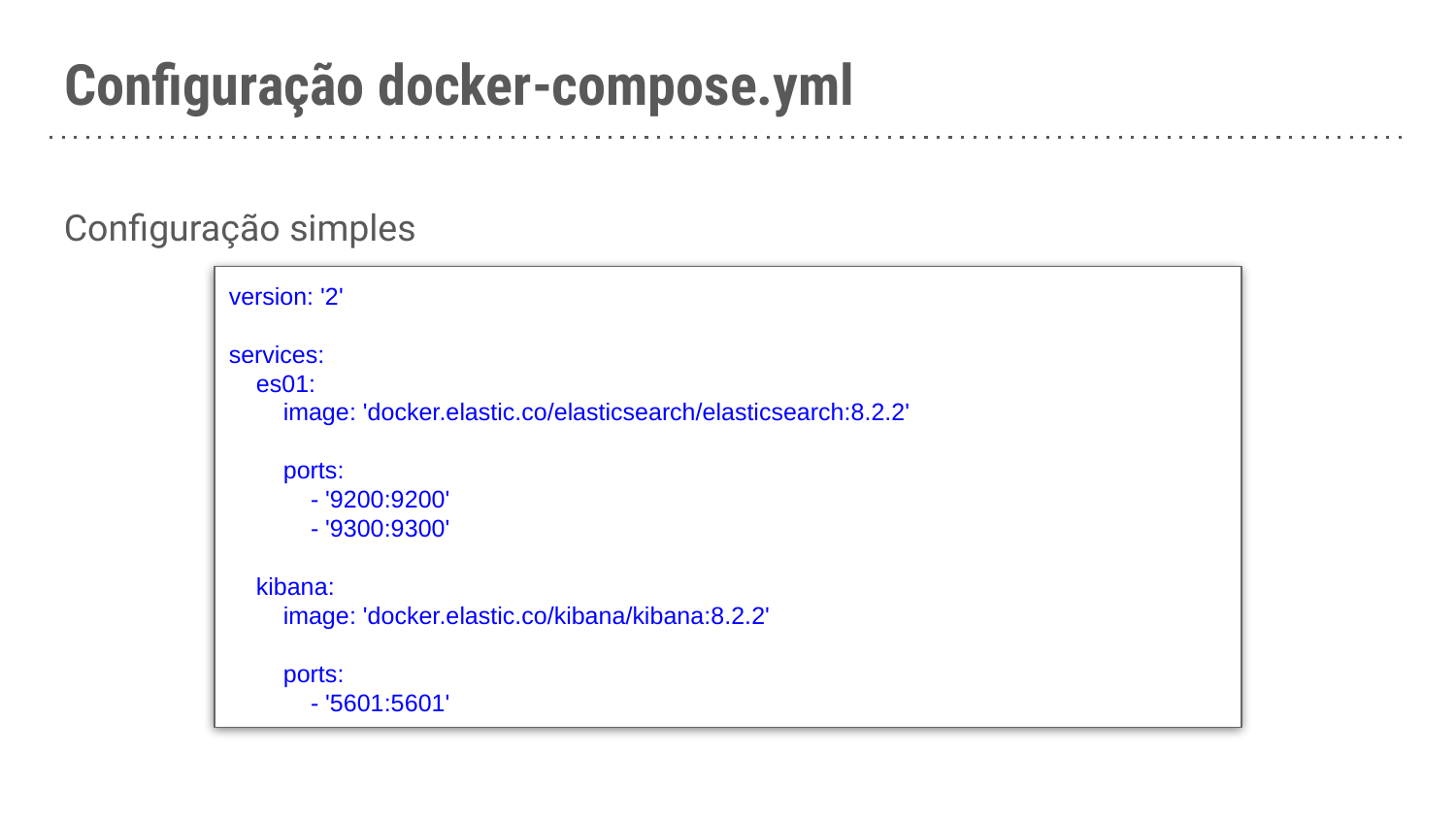

# Configuração docker-compose.yml
Configuração simples
version: '2'

services:
    es01:
        image: 'docker.elastic.co/elasticsearch/elasticsearch:8.2.2'

        ports:
            - '9200:9200'
            - '9300:9300'

    kibana:
        image: 'docker.elastic.co/kibana/kibana:8.2.2'

        ports:
            - '5601:5601'